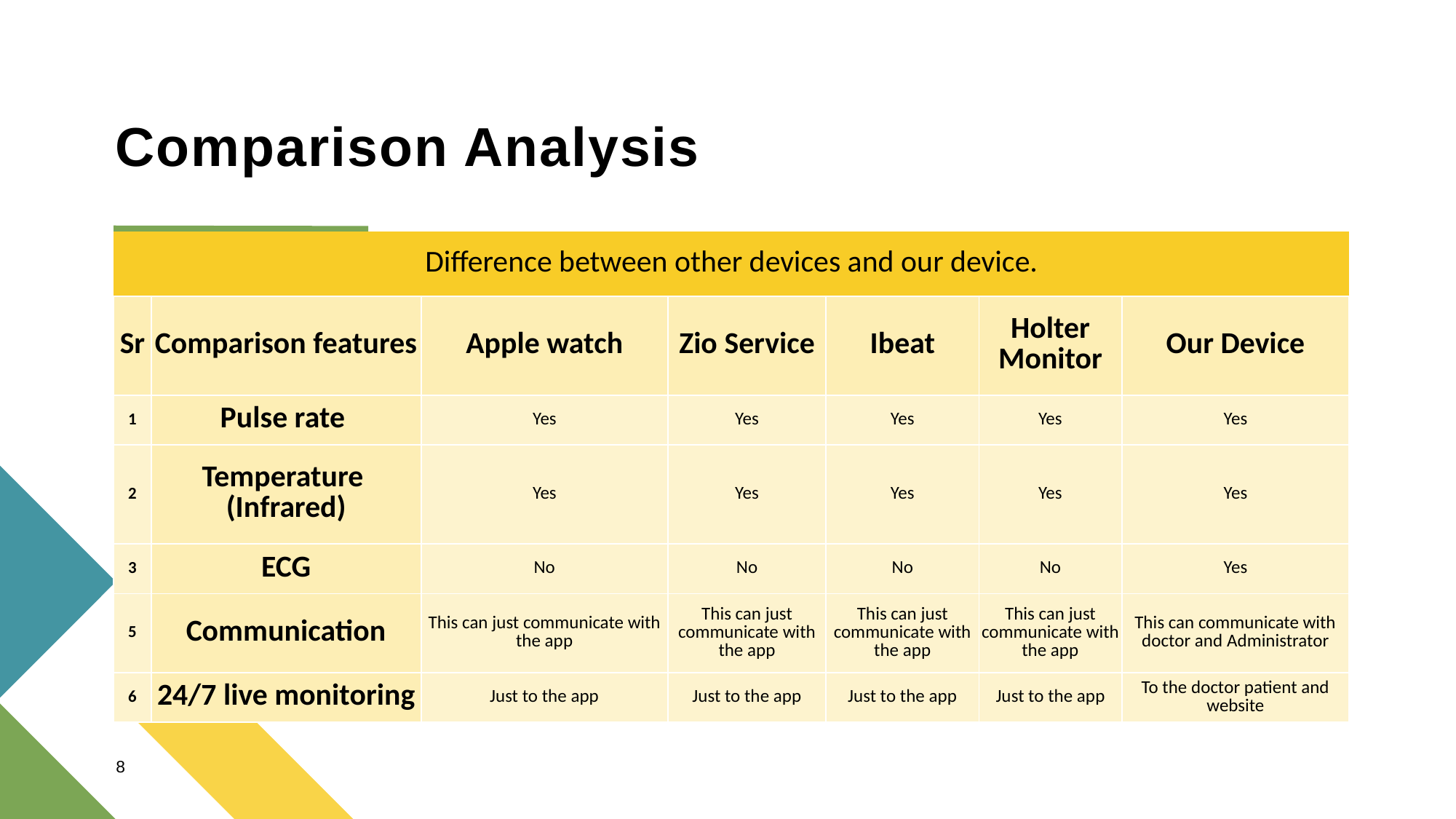

# Comparison Analysis
| Difference between other devices and our device. |  |  |  |  |  |  |
| --- | --- | --- | --- | --- | --- | --- |
| Sr | Comparison features | Apple watch | Zio Service | Ibeat | Holter Monitor | Our Device |
| 1 | Pulse rate | Yes | Yes | Yes | Yes | Yes |
| 2 | Temperature (Infrared) | Yes | Yes | Yes | Yes | Yes |
| 3 | ECG | No | No | No | No | Yes |
| 5 | Communication | This can just communicate with the app | This can just communicate with the app | This can just communicate with the app | This can just communicate with the app | This can communicate with doctor and Administrator |
| 6 | 24/7 live monitoring | Just to the app | Just to the app | Just to the app | Just to the app | To the doctor patient and website |

8